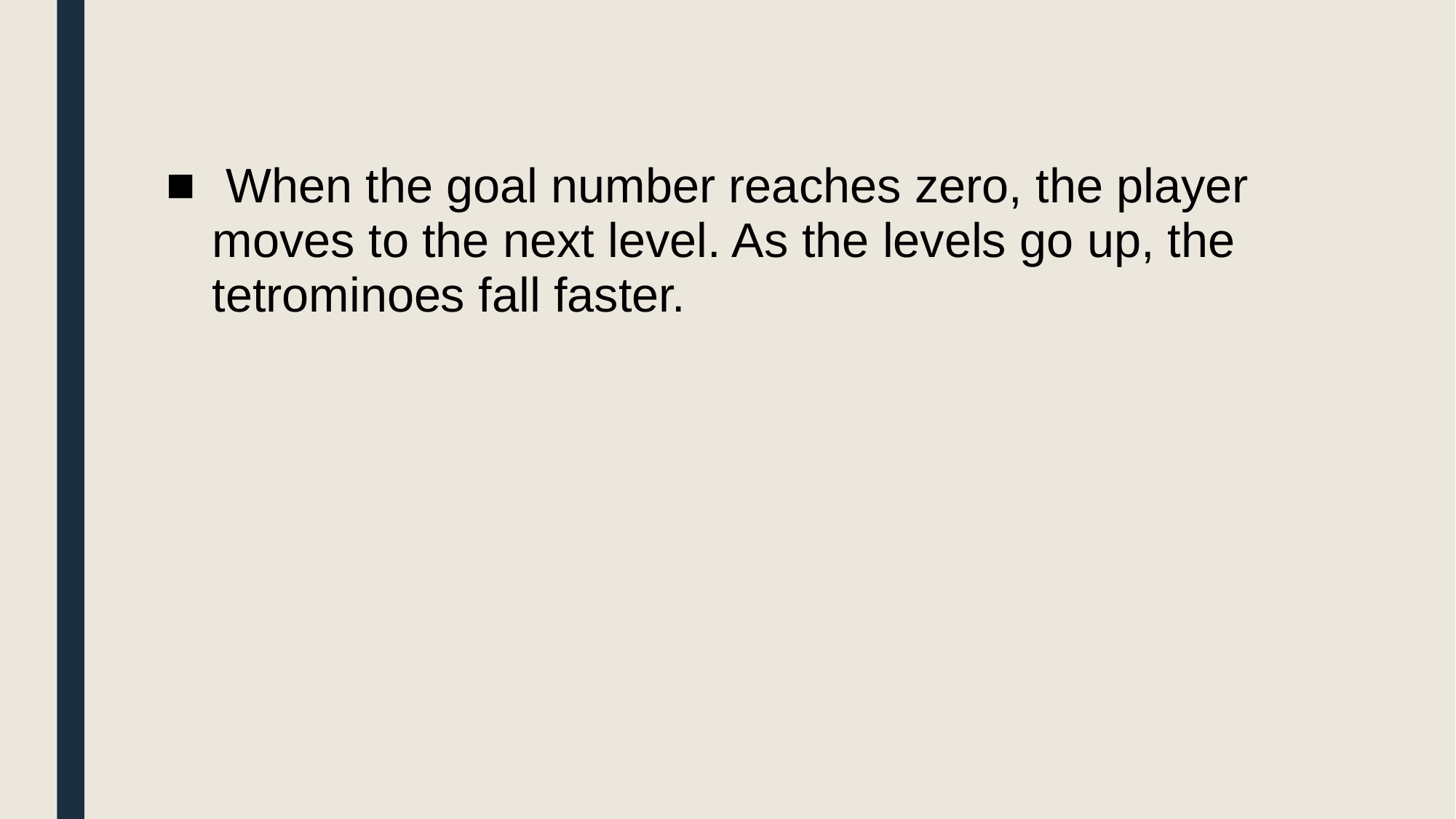

When the goal number reaches zero, the player moves to the next level. As the levels go up, the tetrominoes fall faster.